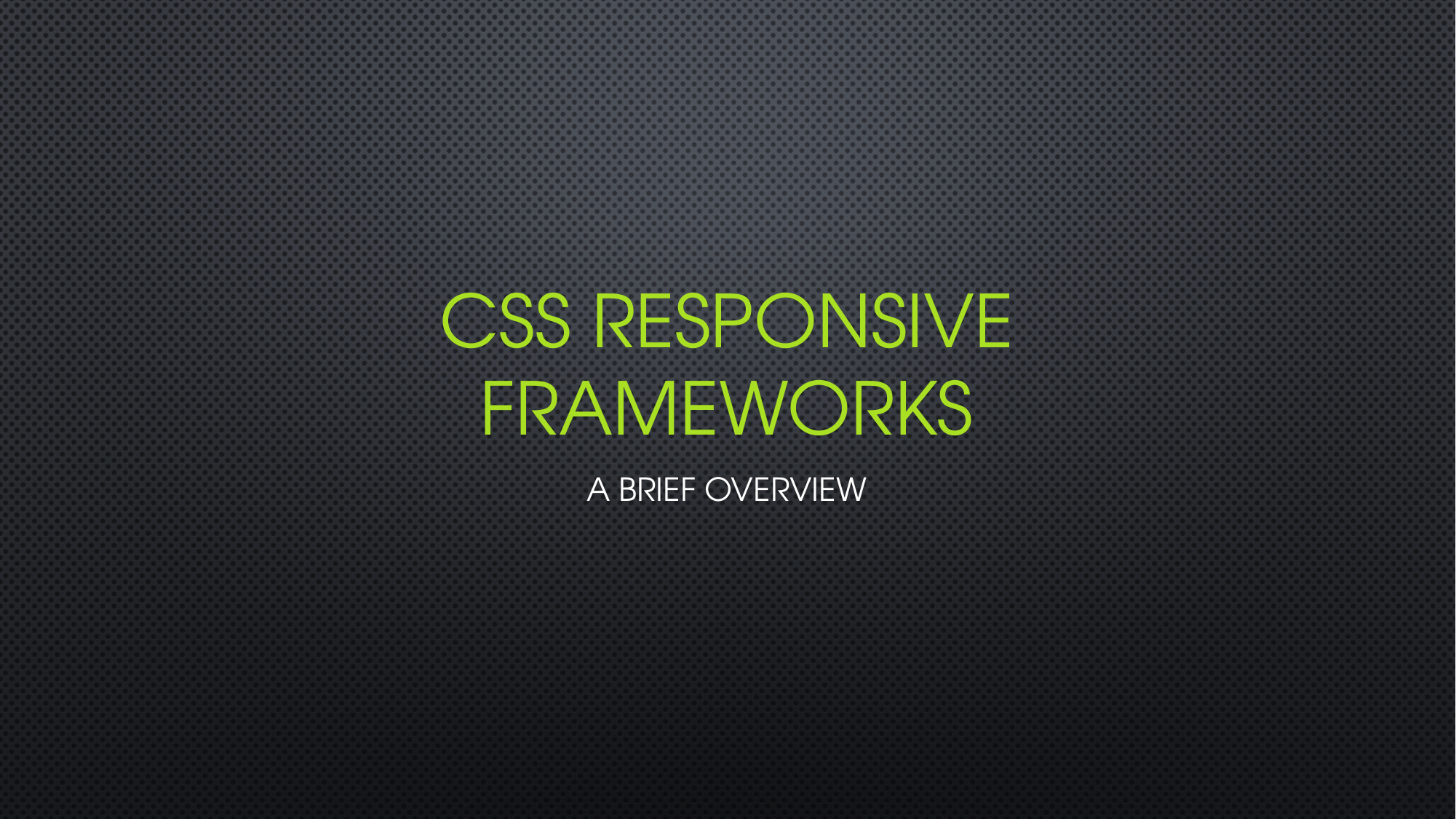

# CSS Responsive Frameworks
A Brief Overview